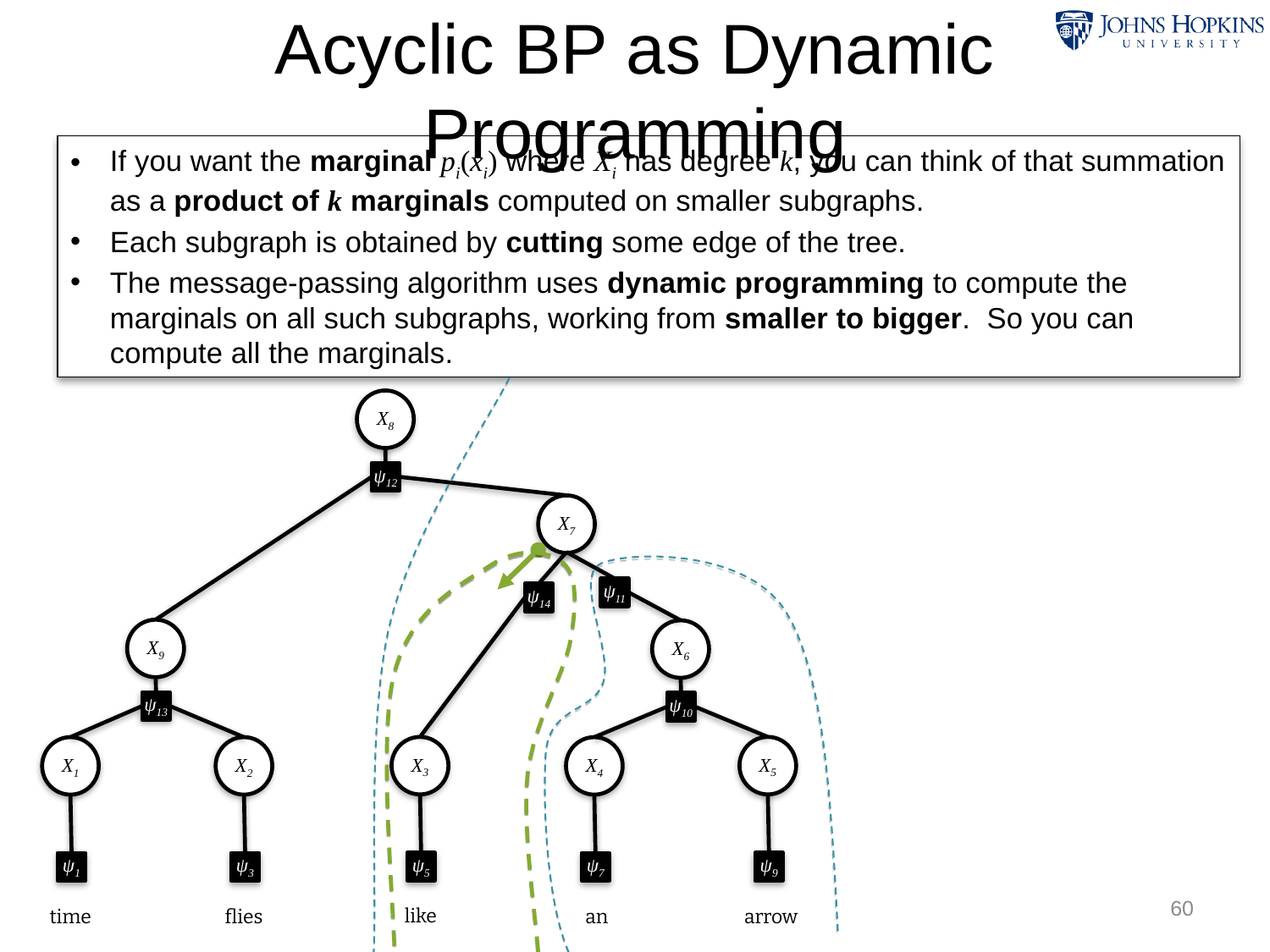

Acyclic BP as Dynamic Programming
If you want the marginal pi(xi) where Xi has degree k, you can think of that summation as a product of k marginals computed on smaller subgraphs.
Each subgraph is obtained by cutting some edge of the tree.
The message-passing algorithm uses dynamic programming to compute the marginals on all such subgraphs, working from smaller to bigger.  So you can compute all the marginals.

X8
ψ12
X7
ψ11
ψ14
X9
X6
ψ13
ψ10
X3
X5
X1
X2
X4
ψ5
ψ9
ψ1
ψ3
ψ7

60
like
flies
time
an
arrow